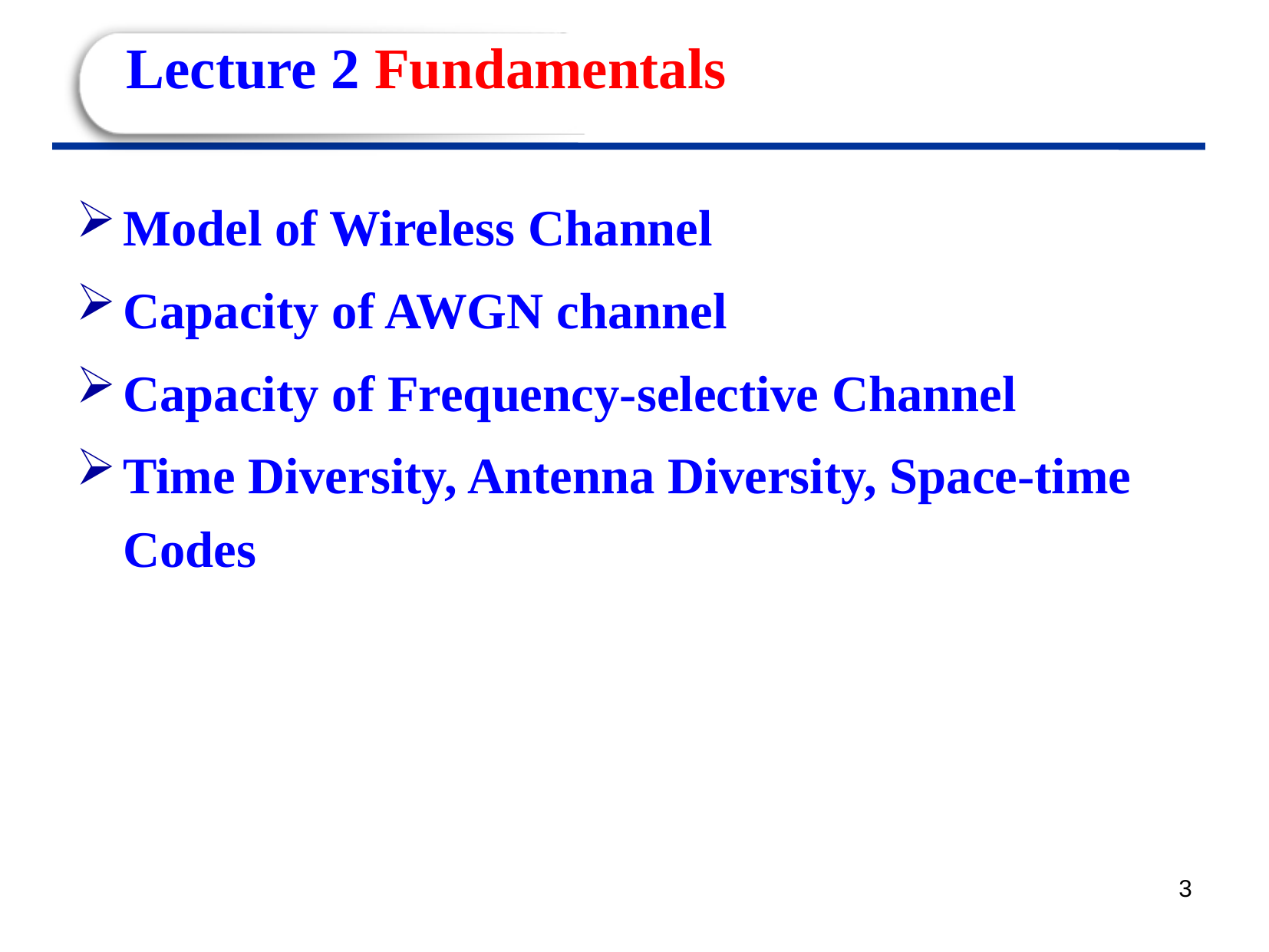

# Lecture 2 Fundamentals
Model of Wireless Channel
Capacity of AWGN channel
Capacity of Frequency-selective Channel
Time Diversity, Antenna Diversity, Space-time Codes

3